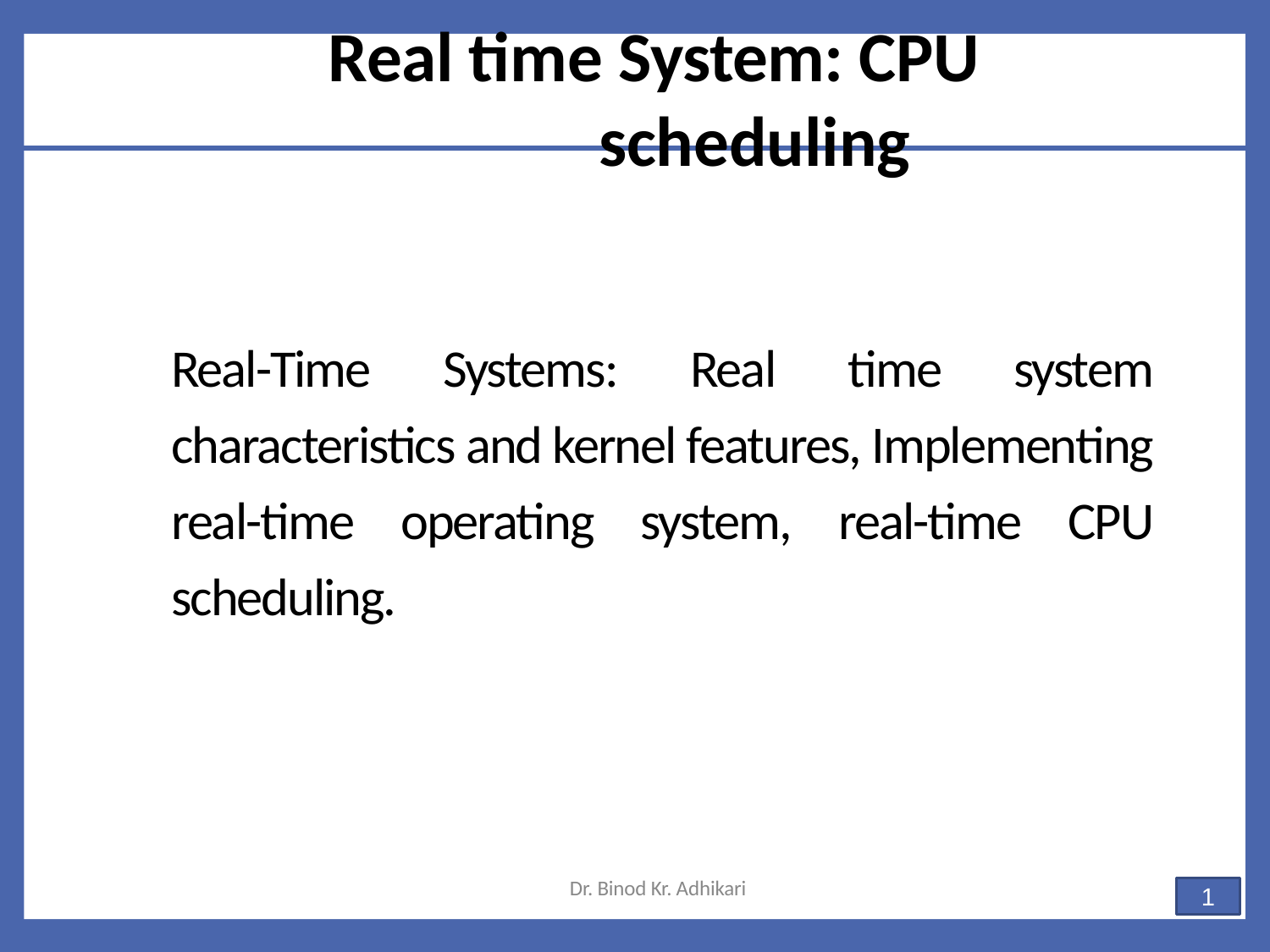

# Real time System: CPU  scheduling
Real-Time Systems: Real time system characteristics and kernel features, Implementing real-time operating system, real-time CPU scheduling.
Dr. Binod Kr. Adhikari